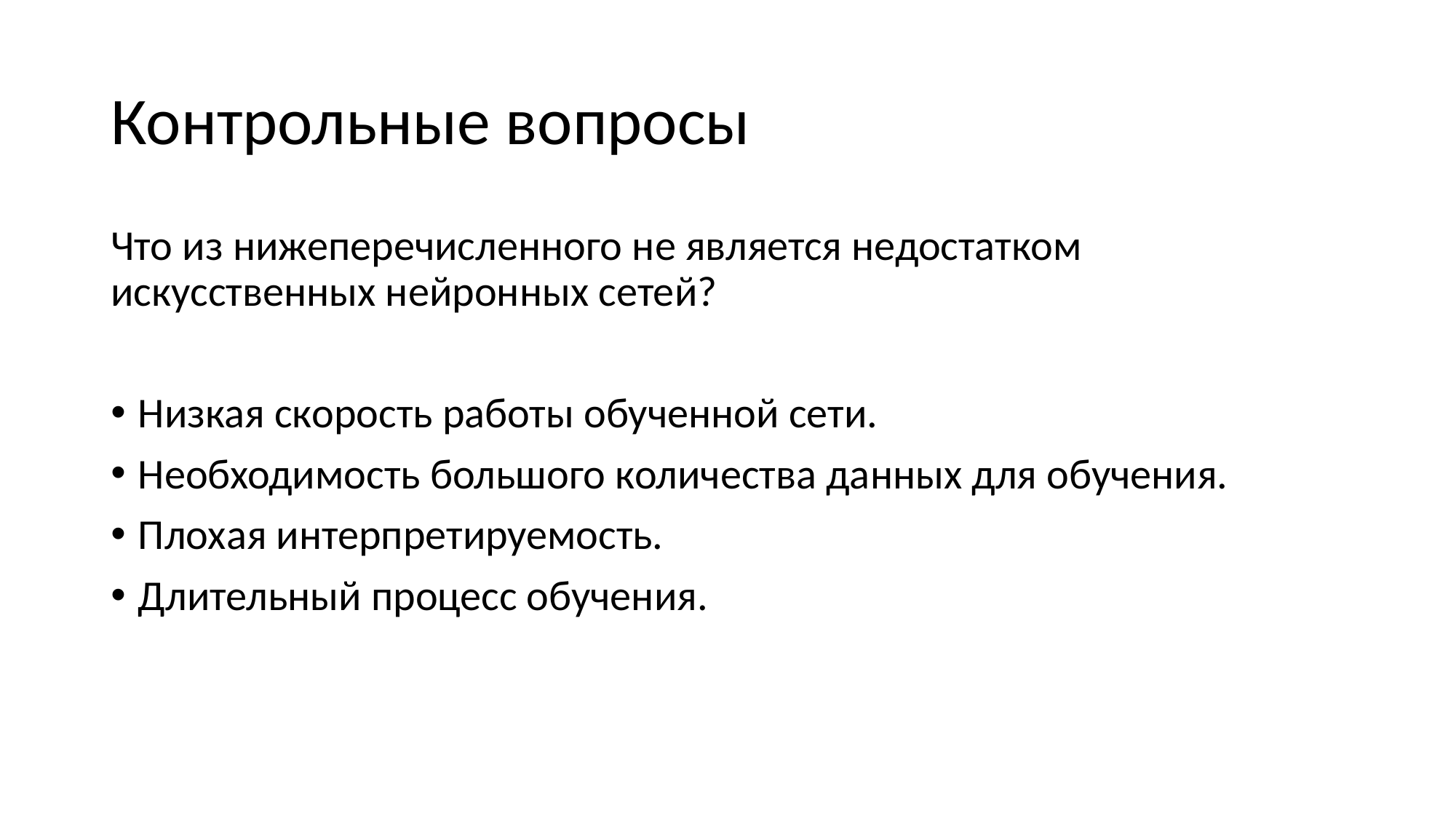

# Контрольные вопросы
Что из нижеперечисленного не является недостатком искусственных нейронных сетей?

Низкая скорость работы обученной сети.
Необходимость большого количества данных для обучения.
Плохая интерпретируемость.
Длительный процесс обучения.